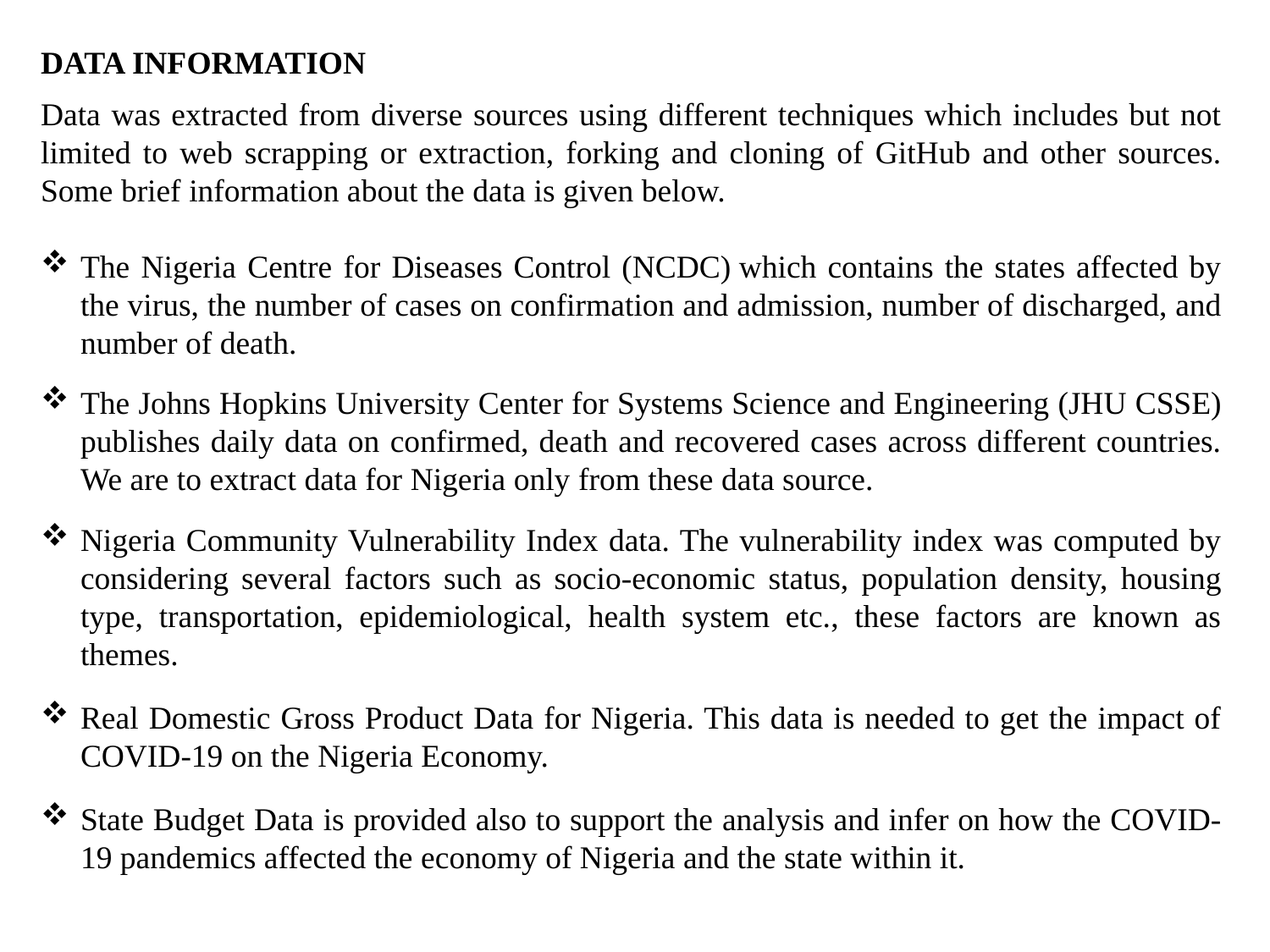

DATA INFORMATION
Data was extracted from diverse sources using different techniques which includes but not limited to web scrapping or extraction, forking and cloning of GitHub and other sources. Some brief information about the data is given below.

The Nigeria Centre for Diseases Control (NCDC) which contains the states affected by the virus, the number of cases on confirmation and admission, number of discharged, and number of death.

The Johns Hopkins University Center for Systems Science and Engineering (JHU CSSE) publishes daily data on confirmed, death and recovered cases across different countries. We are to extract data for Nigeria only from these data source.

Nigeria Community Vulnerability Index data. The vulnerability index was computed by considering several factors such as socio-economic status, population density, housing type, transportation, epidemiological, health system etc., these factors are known as themes.

Real Domestic Gross Product Data for Nigeria. This data is needed to get the impact of COVID-19 on the Nigeria Economy.

State Budget Data is provided also to support the analysis and infer on how the COVID-19 pandemics affected the economy of Nigeria and the state within it.